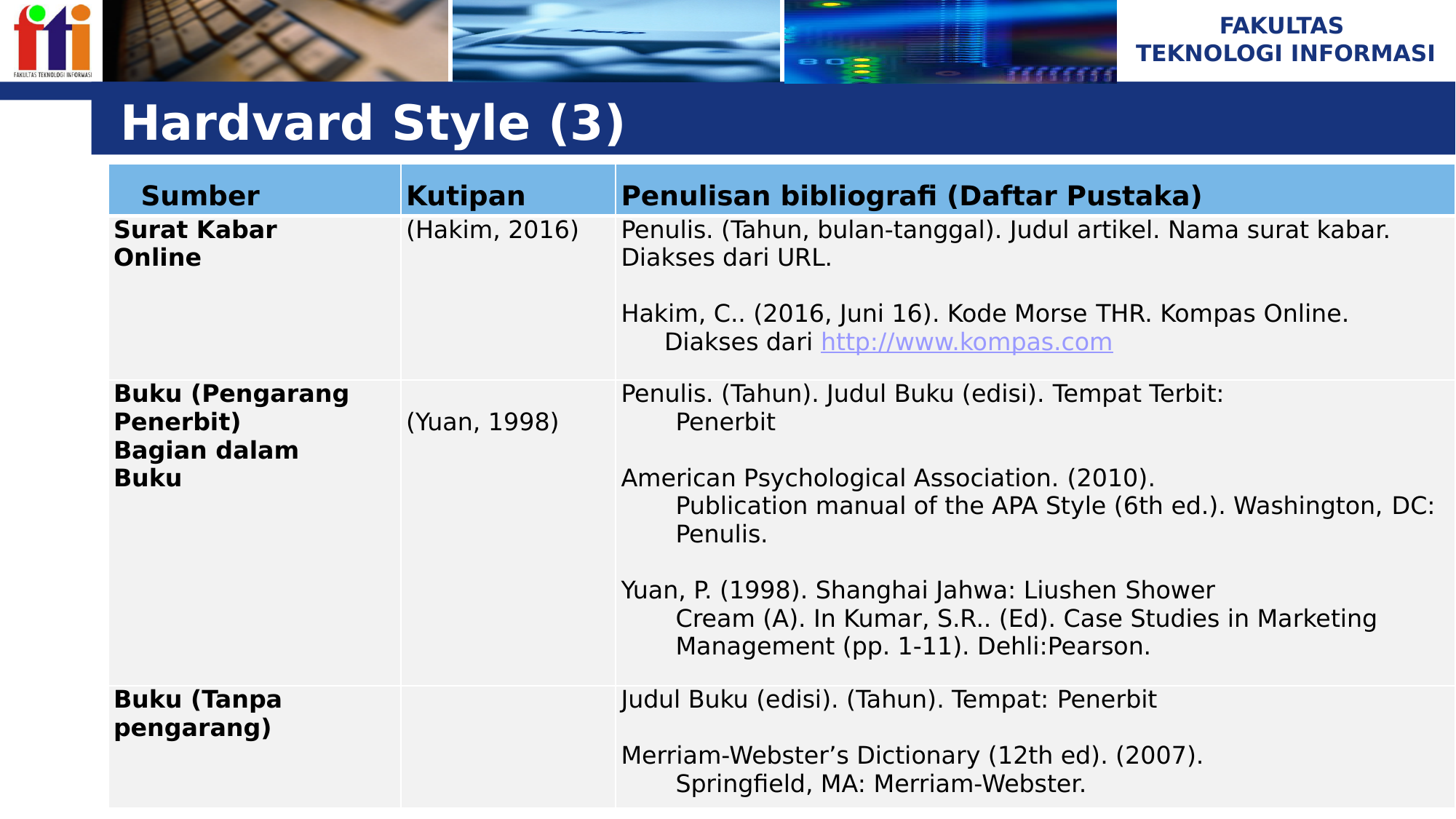

# Hardvard Style (3)
| Sumber | Kutipan | Penulisan bibliografi (Daftar Pustaka) |
| --- | --- | --- |
| Surat Kabar Online | (Hakim, 2016) | Penulis. (Tahun, bulan‐tanggal). Judul artikel. Nama surat kabar. Diakses dari URL.   Hakim, C.. (2016, Juni 16). Kode Morse THR. Kompas Online. Diakses dari http://www.kompas.com |
| Buku (Pengarang Penerbit) Bagian dalam Buku | (Yuan, 1998) | Penulis. (Tahun). Judul Buku (edisi). Tempat Terbit: Penerbit   American Psychological Association. (2010). Publication manual of the APA Style (6th ed.). Washington, DC: Penulis.   Yuan, P. (1998). Shanghai Jahwa: Liushen Shower Cream (A). In Kumar, S.R.. (Ed). Case Studies in Marketing Management (pp. 1‐11). Dehli:Pearson. |
| Buku (Tanpa pengarang) |  | Judul Buku (edisi). (Tahun). Tempat: Penerbit   Merriam‐Webster’s Dictionary (12th ed). (2007). Springfield, MA: Merriam‐Webster. |